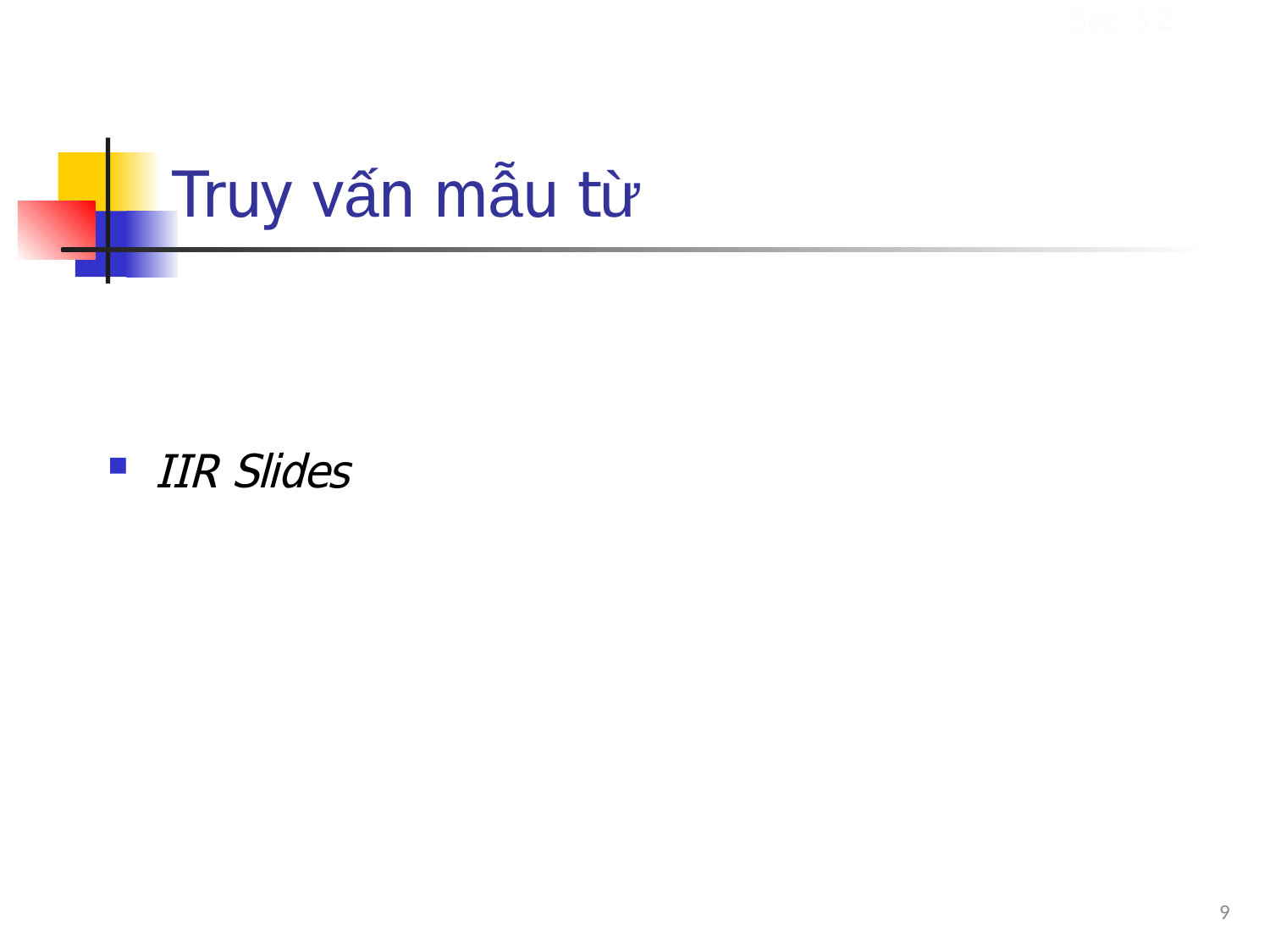

Sec. 3.2
Truy vấn mẫu từ
IIR Slides
9